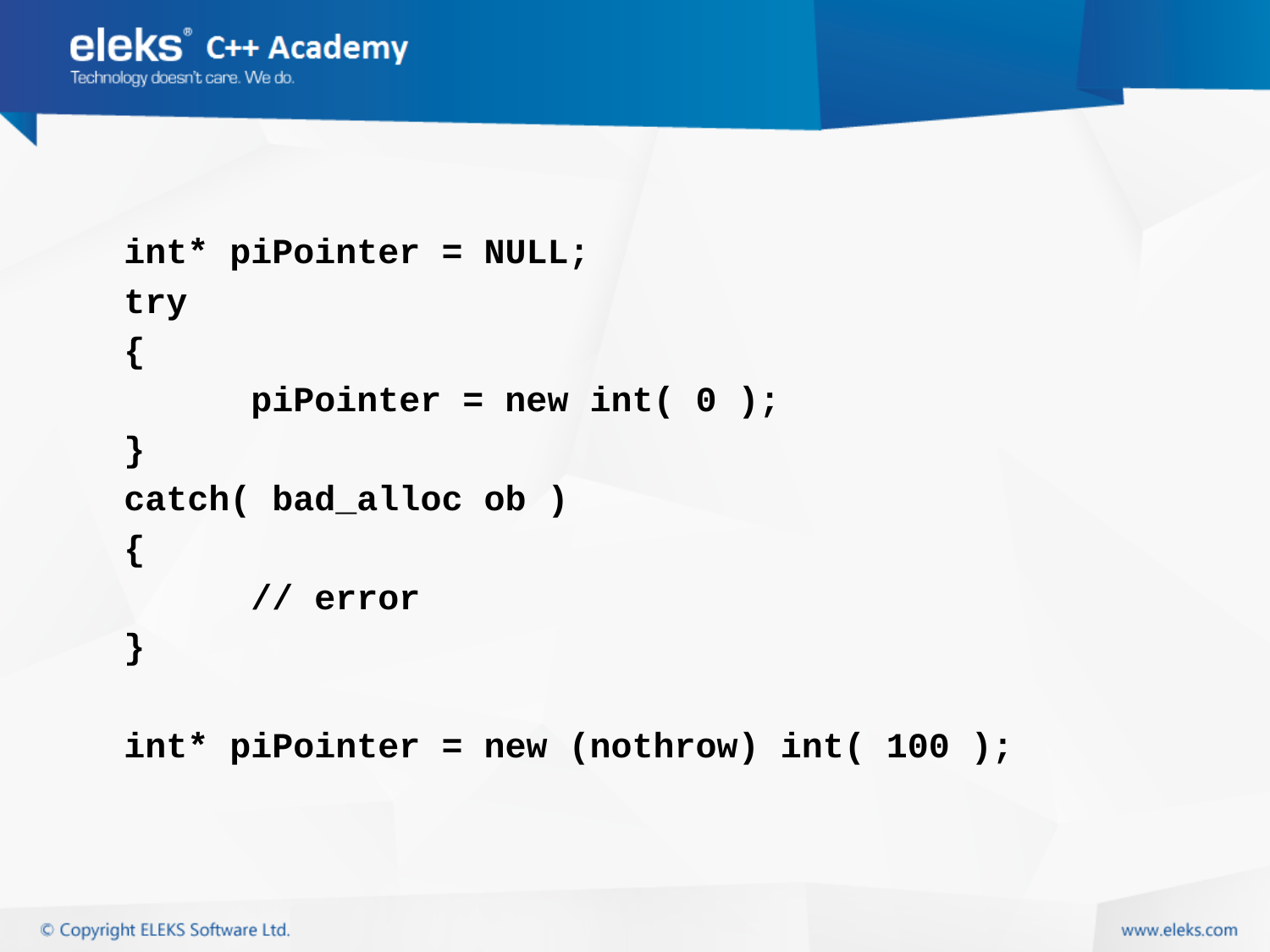

#
	int* piPointer = NULL;
	try
	{
		piPointer = new int( 0 );
	}
	catch( bad_alloc ob )
	{
		// error
	}

	int* piPointer = new (nothrow) int( 100 );